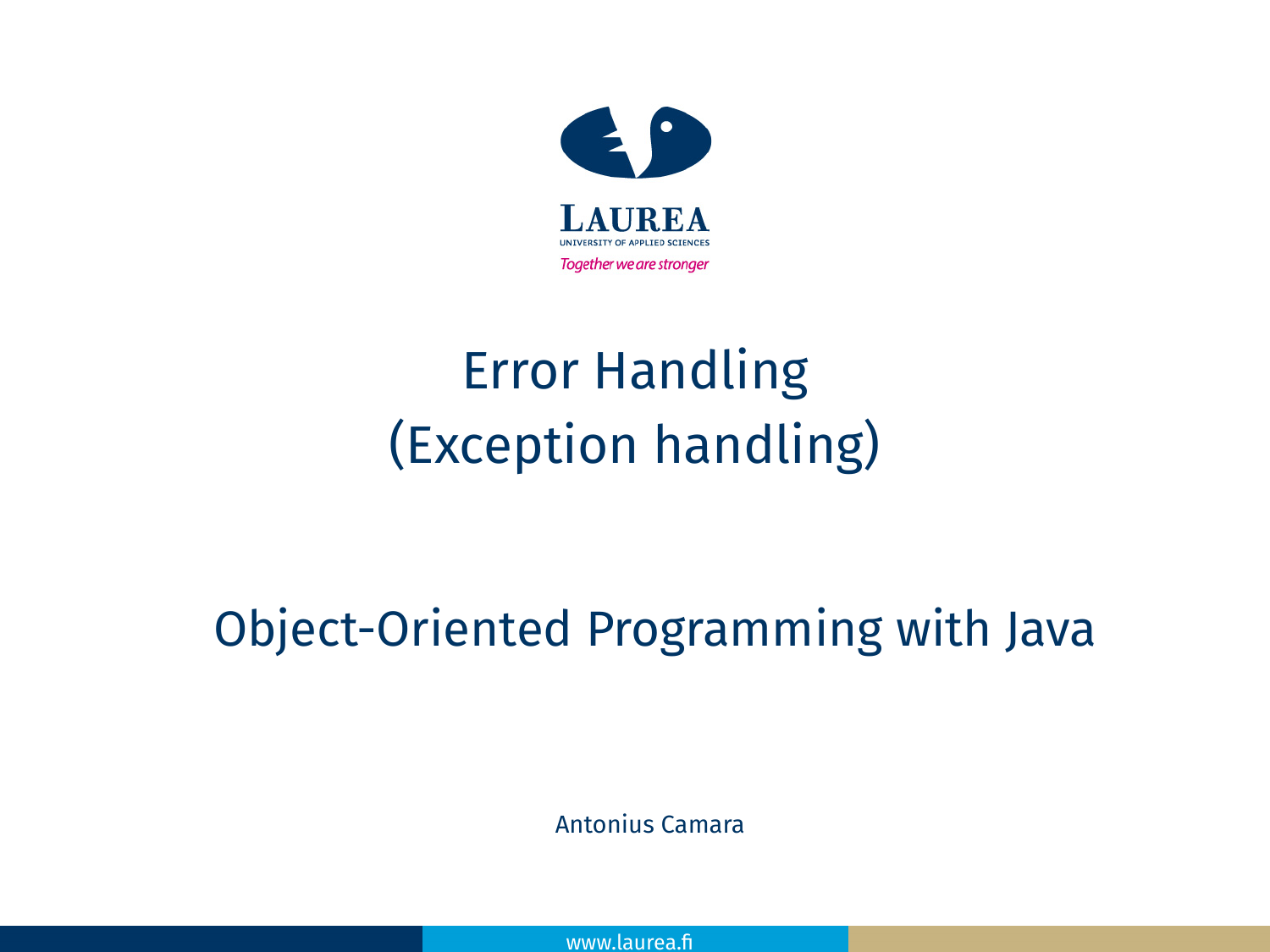

Error Handling
(Exception handling)
Object-Oriented Programming with Java
Antonius Camara